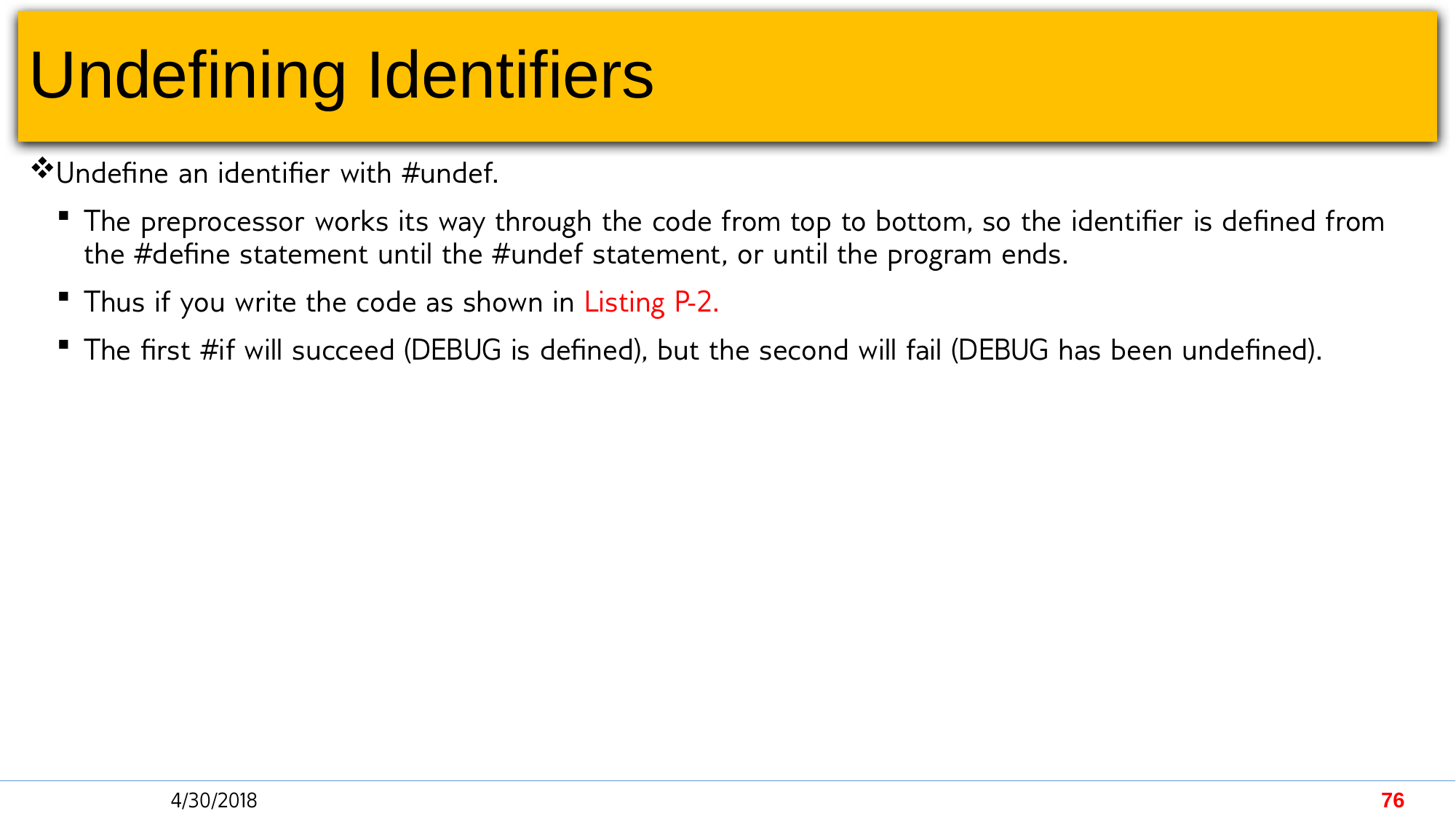

# Undefining Identifiers
Undefine an identifier with #undef.
The preprocessor works its way through the code from top to bottom, so the identifier is defined from the #define statement until the #undef statement, or until the program ends.
Thus if you write the code as shown in Listing P-2.
The first #if will succeed (DEBUG is defined), but the second will fail (DEBUG has been undefined).

4/30/2018
76